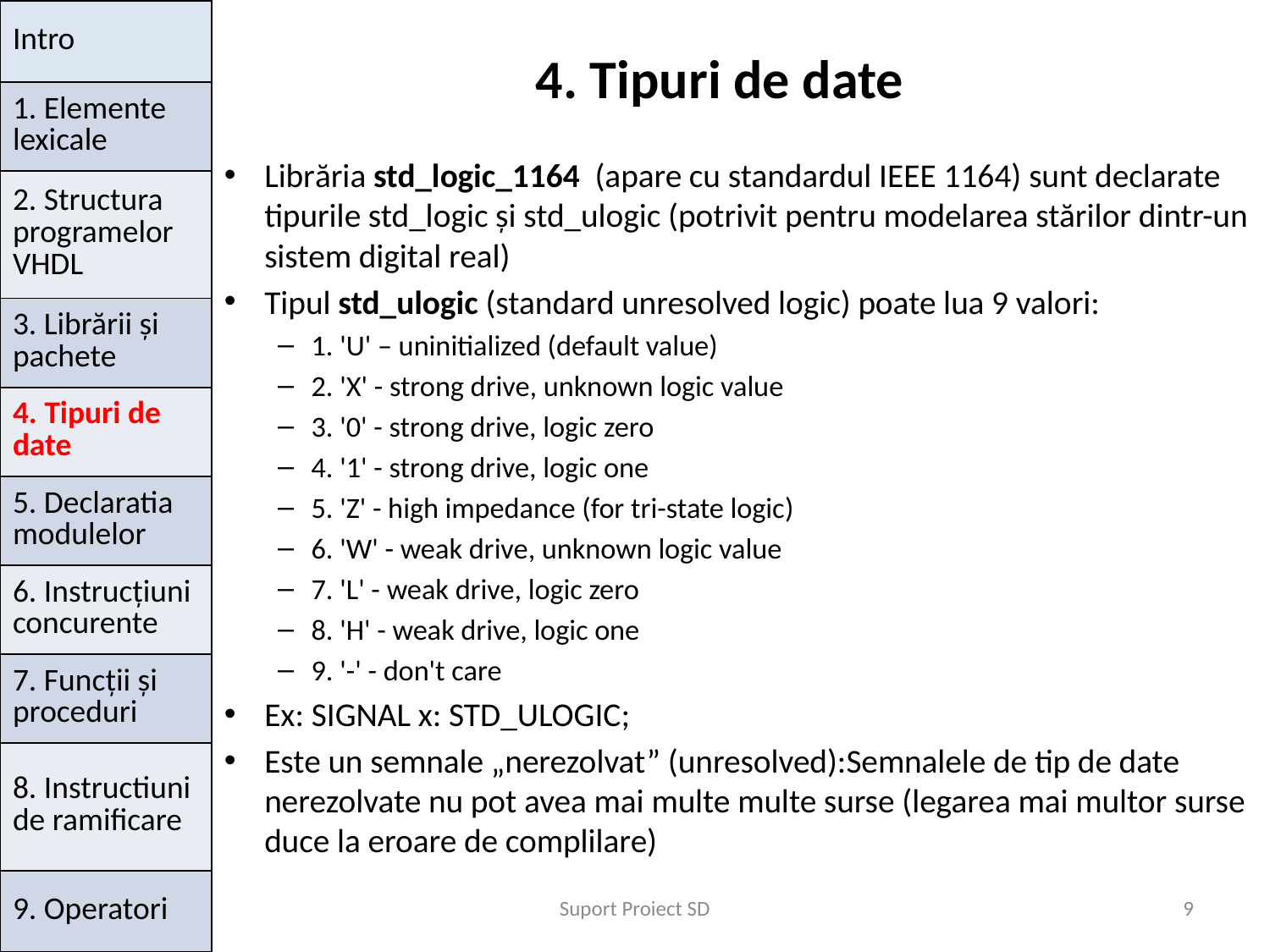

| Intro |
| --- |
| 1. Elemente lexicale |
| 2. Structura programelor VHDL |
| 3. Librării și pachete |
| 4. Tipuri de date |
| 5. Declaratia modulelor |
| 6. Instrucțiuni concurente |
| 7. Funcții și proceduri |
| 8. Instructiuni de ramificare |
| 9. Operatori |
# 4. Tipuri de date
Librăria std_logic_1164  (apare cu standardul IEEE 1164) sunt declarate tipurile std_logic și std_ulogic (potrivit pentru modelarea stărilor dintr-un sistem digital real)
Tipul std_ulogic (standard unresolved logic) poate lua 9 valori:
1. 'U' – uninitialized (default value)
2. 'X' - strong drive, unknown logic value
3. '0' - strong drive, logic zero
4. '1' - strong drive, logic one
5. 'Z' - high impedance (for tri-state logic)
6. 'W' - weak drive, unknown logic value
7. 'L' - weak drive, logic zero
8. 'H' - weak drive, logic one
9. '-' - don't care
Ex: SIGNAL x: STD_ULOGIC;
Este un semnale „nerezolvat” (unresolved):Semnalele de tip de date nerezolvate nu pot avea mai multe multe surse (legarea mai multor surse duce la eroare de complilare)

Suport Proiect SD
9